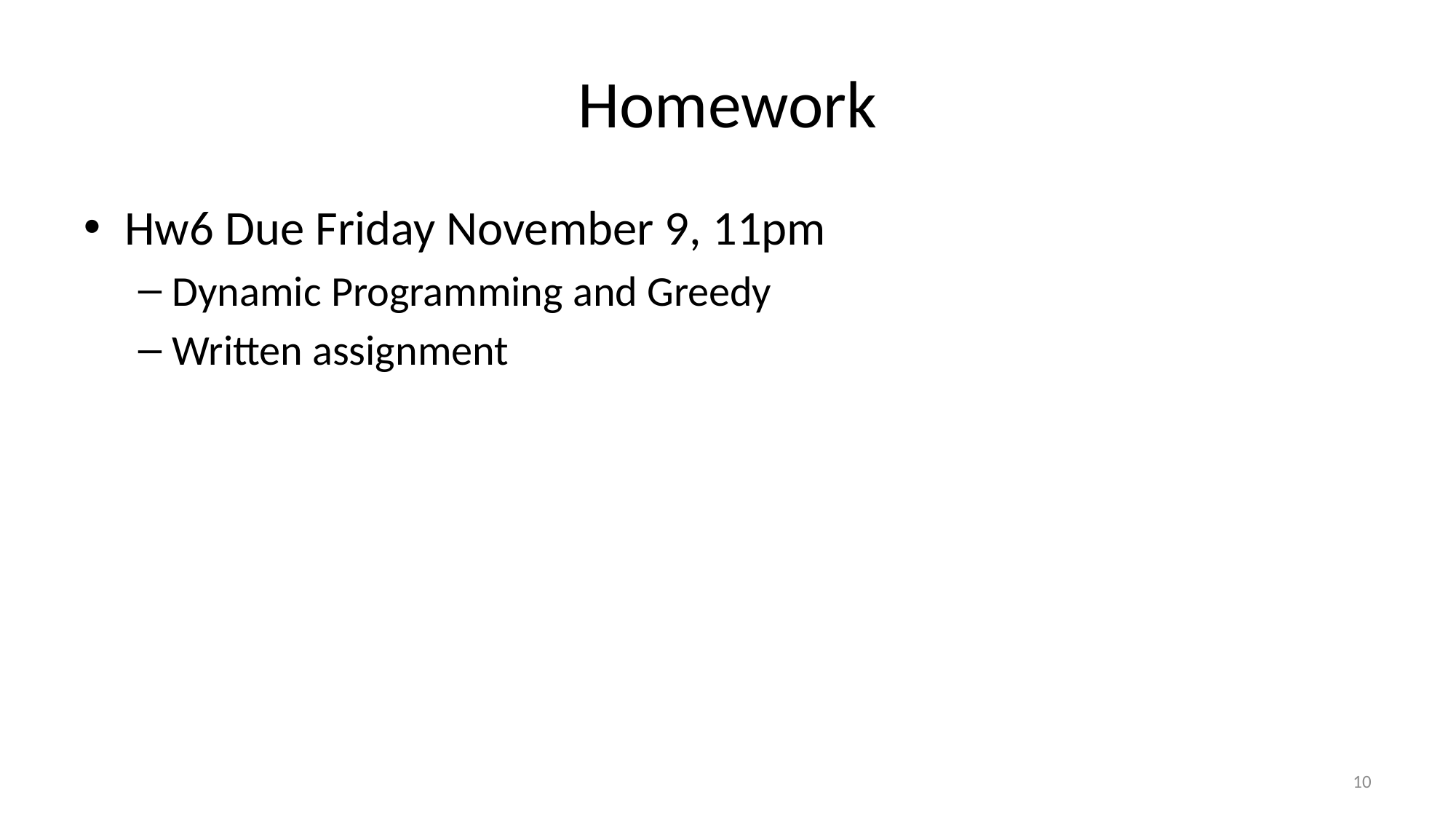

# Homework
Hw6 Due Friday November 9, 11pm
Dynamic Programming and Greedy
Written assignment
10